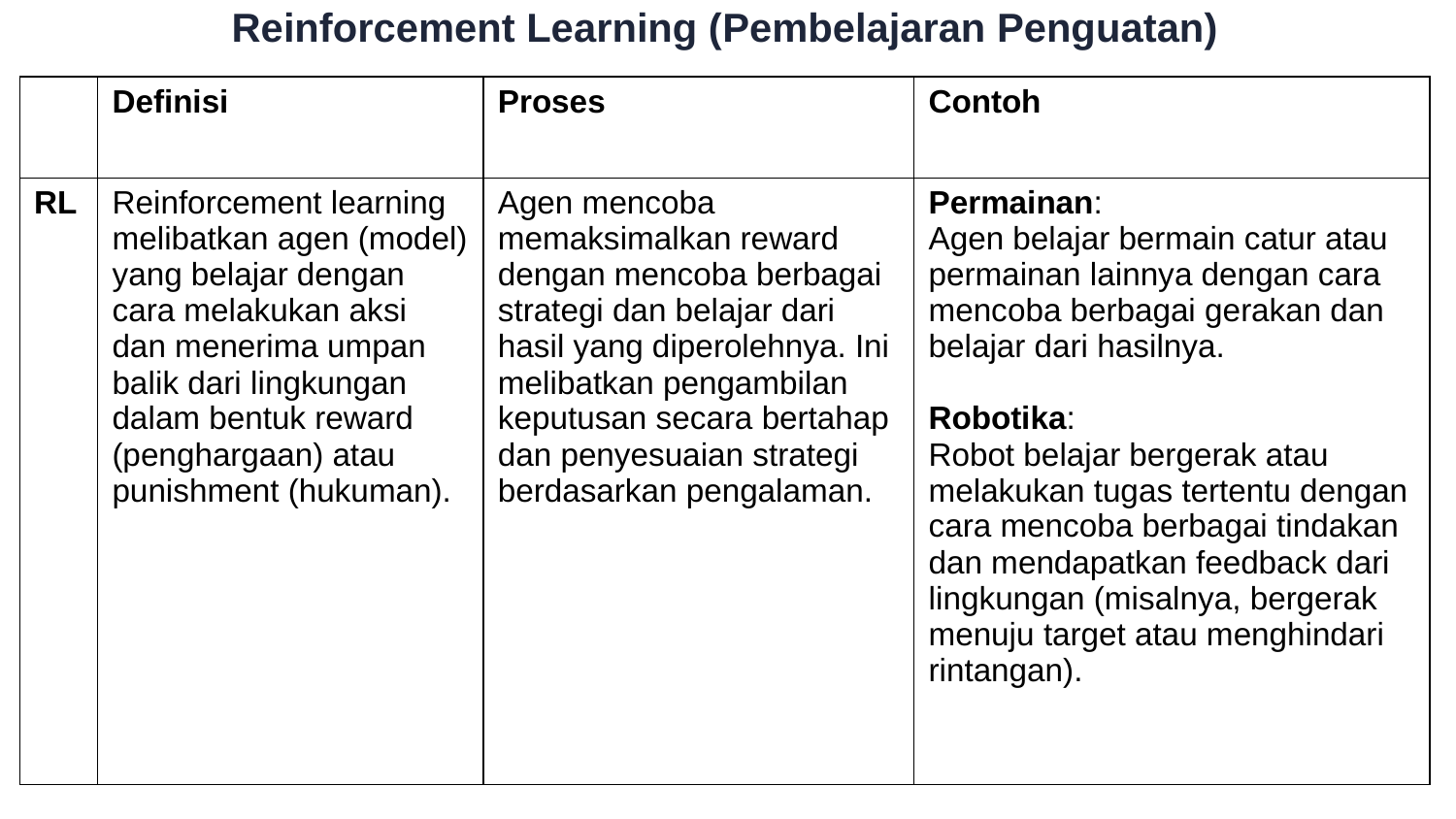

Reinforcement Learning (Pembelajaran Penguatan)

|  | Definisi | Proses | Contoh |
| --- | --- | --- | --- |
| RL | Reinforcement learning melibatkan agen (model) yang belajar dengan cara melakukan aksi dan menerima umpan balik dari lingkungan dalam bentuk reward (penghargaan) atau punishment (hukuman). | Agen mencoba memaksimalkan reward dengan mencoba berbagai strategi dan belajar dari hasil yang diperolehnya. Ini melibatkan pengambilan keputusan secara bertahap dan penyesuaian strategi berdasarkan pengalaman. | Permainan: Agen belajar bermain catur atau permainan lainnya dengan cara mencoba berbagai gerakan dan belajar dari hasilnya. Robotika: Robot belajar bergerak atau melakukan tugas tertentu dengan cara mencoba berbagai tindakan dan mendapatkan feedback dari lingkungan (misalnya, bergerak menuju target atau menghindari rintangan). |